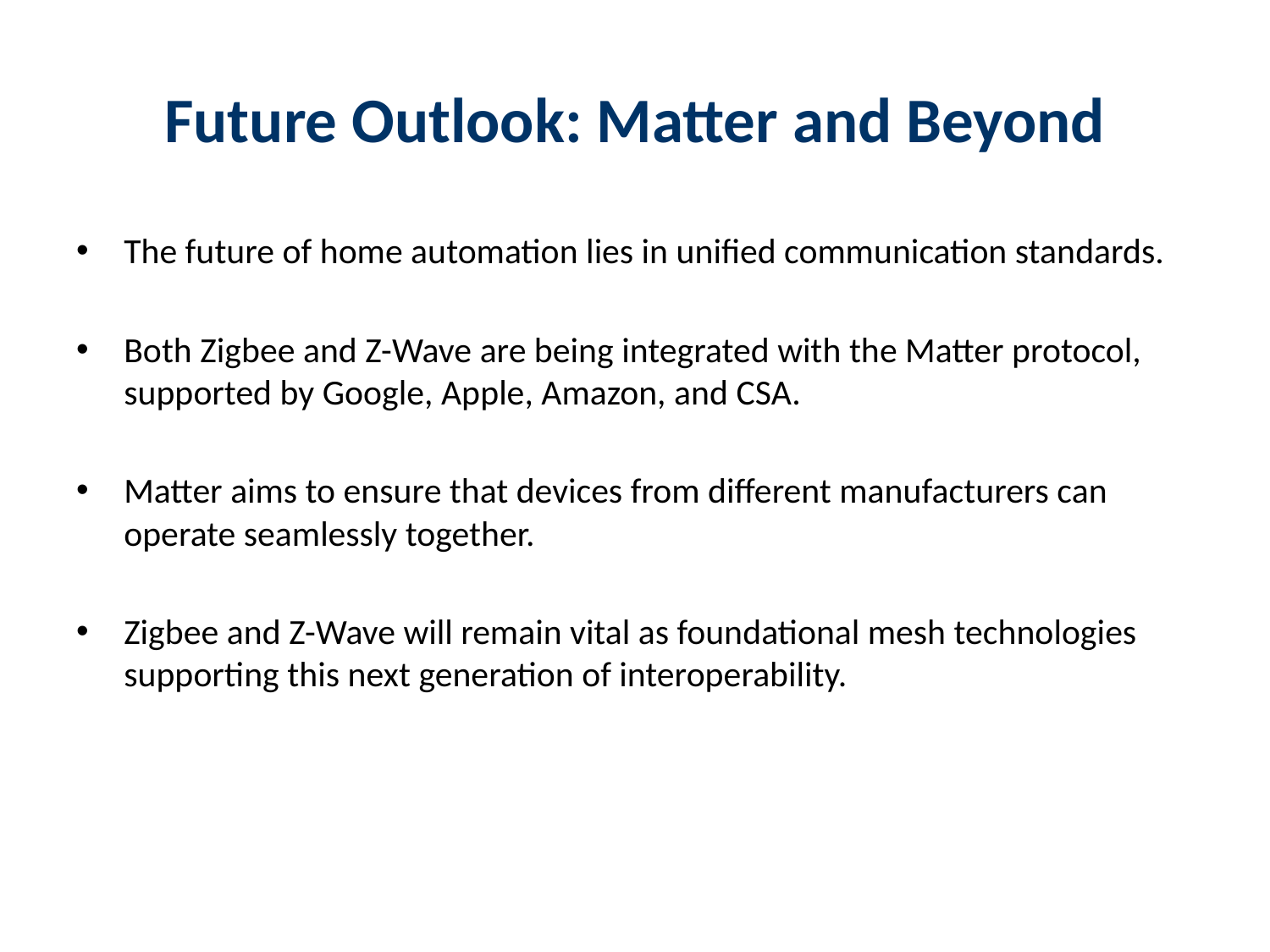

# Future Outlook: Matter and Beyond
The future of home automation lies in unified communication standards.

Both Zigbee and Z-Wave are being integrated with the Matter protocol, supported by Google, Apple, Amazon, and CSA.

Matter aims to ensure that devices from different manufacturers can operate seamlessly together.

Zigbee and Z-Wave will remain vital as foundational mesh technologies supporting this next generation of interoperability.